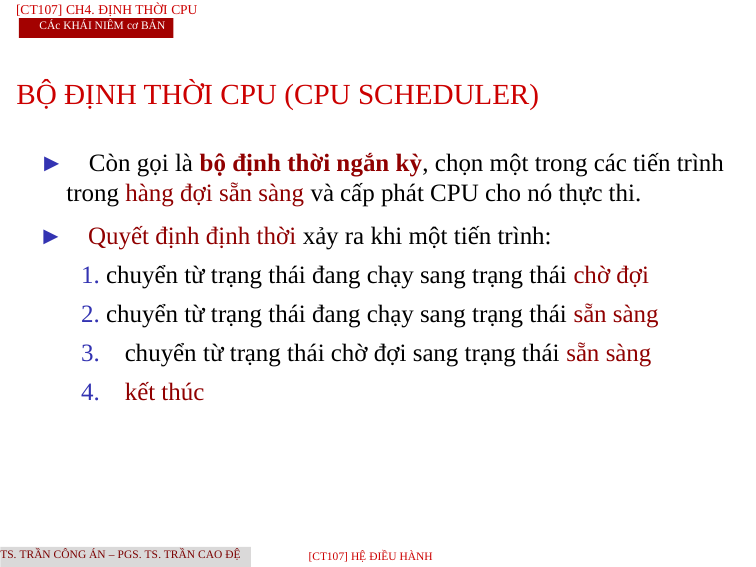

[CT107] Ch4. Định thời CPU
CÁc khái niêm cơ bản
BỘ ĐỊNH THỜI CPU (CPU SCHEDULER)
►    Còn gọi là bộ định thời ngắn kỳ, chọn một trong các tiến trình trong hàng đợi sẵn sàng và cấp phát CPU cho nó thực thi.
►    Quyết định định thời xảy ra khi một tiến trình:
1. chuyển từ trạng thái đang chạy sang trạng thái chờ đợi
2. chuyển từ trạng thái đang chạy sang trạng thái sẵn sàng
3.    chuyển từ trạng thái chờ đợi sang trạng thái sẵn sàng
4.    kết thúc
TS. Trần Công Án – PGS. TS. Trần Cao Đệ
[CT107] HỆ điều hành